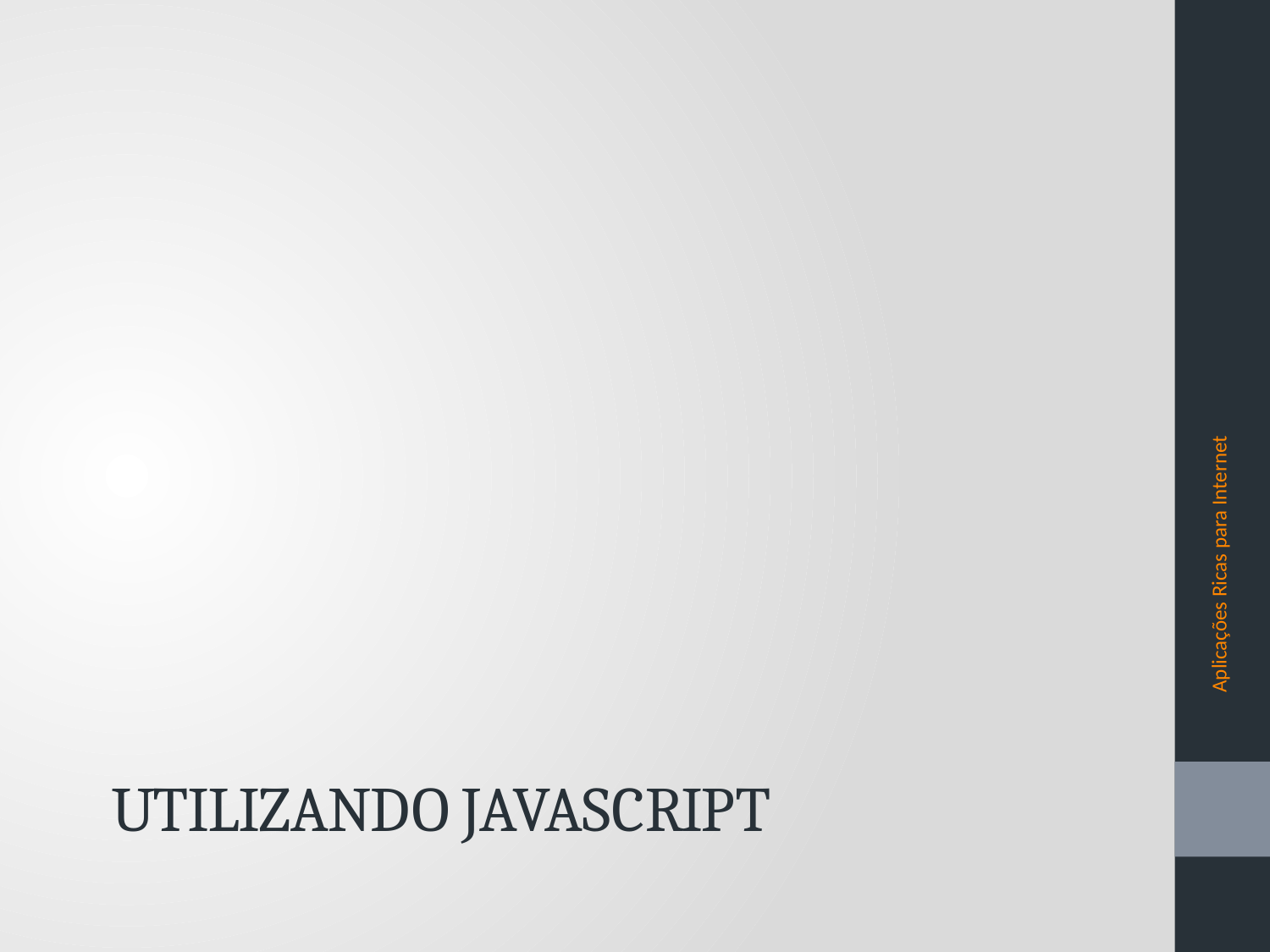

Aplicações Ricas para Internet
# Utilizando Javascript